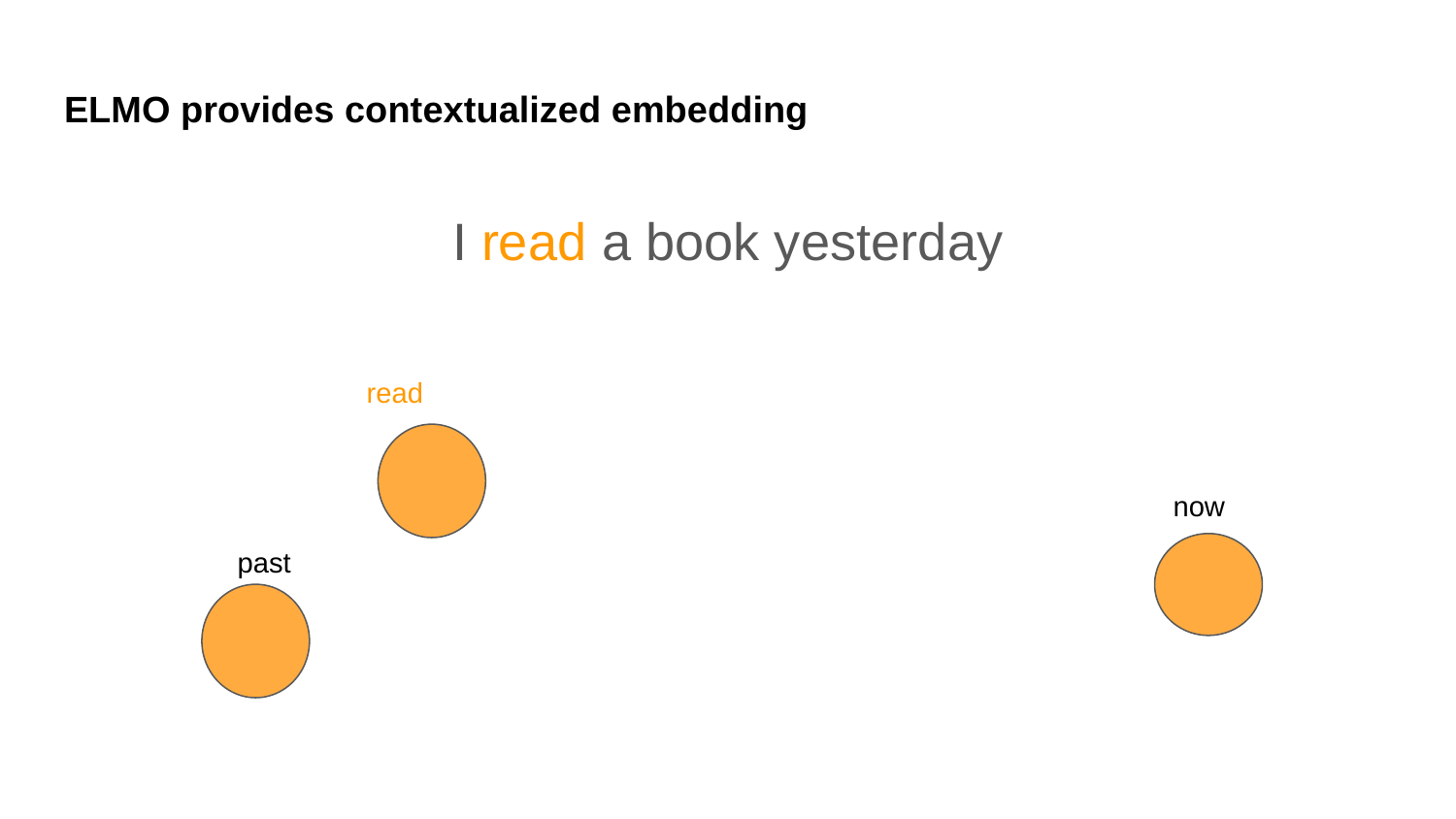

# ELMO provides contextualized embedding
I read a book yesterday
read

now
past